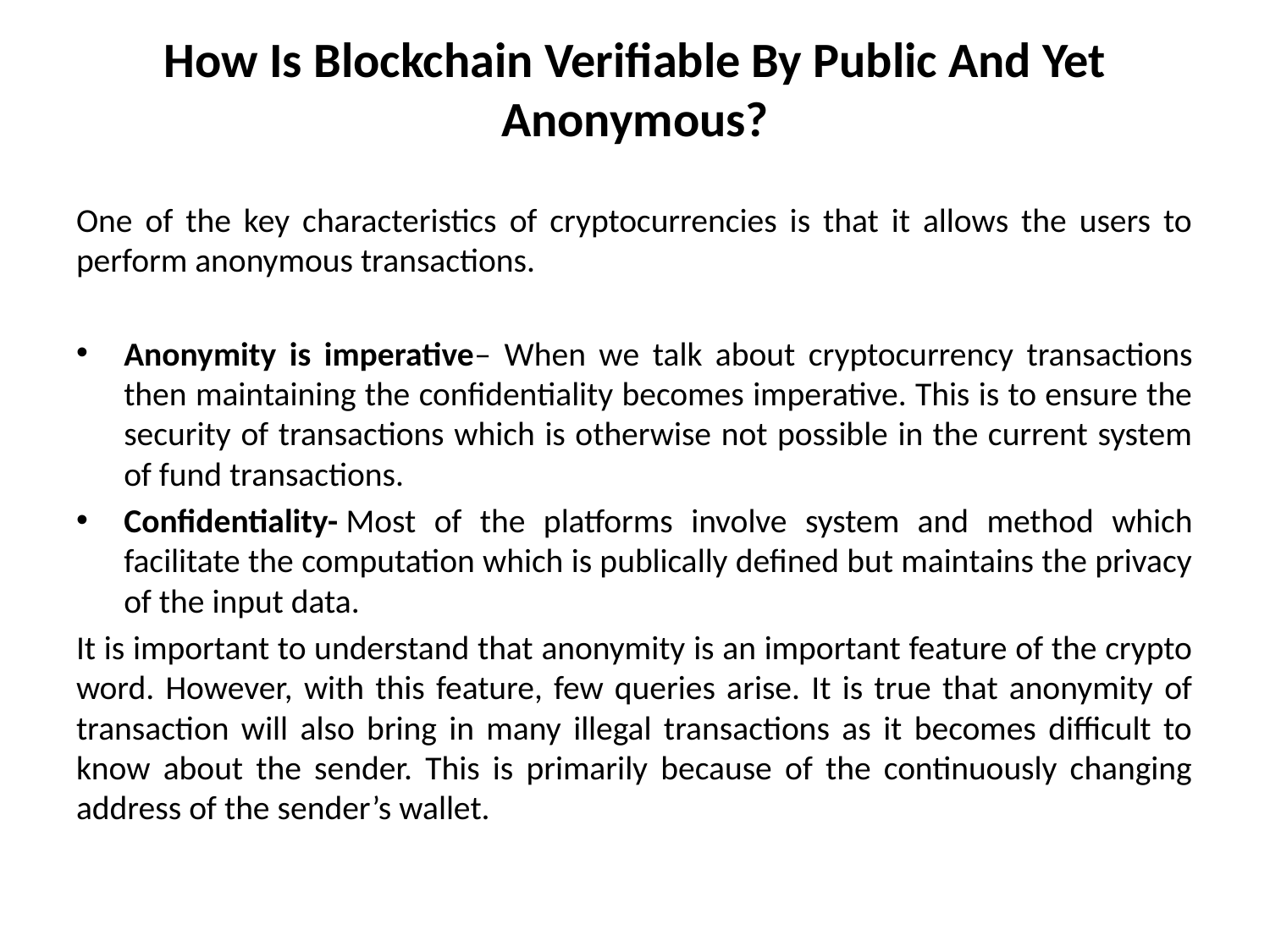

# How Is Blockchain Verifiable By Public And Yet Anonymous?
One of the key characteristics of cryptocurrencies is that it allows the users to perform anonymous transactions.

Anonymity is imperative– When we talk about cryptocurrency transactions then maintaining the confidentiality becomes imperative. This is to ensure the security of transactions which is otherwise not possible in the current system of fund transactions.
Confidentiality- Most of the platforms involve system and method which facilitate the computation which is publically defined but maintains the privacy of the input data.
It is important to understand that anonymity is an important feature of the crypto word. However, with this feature, few queries arise. It is true that anonymity of transaction will also bring in many illegal transactions as it becomes difficult to know about the sender. This is primarily because of the continuously changing address of the sender’s wallet.